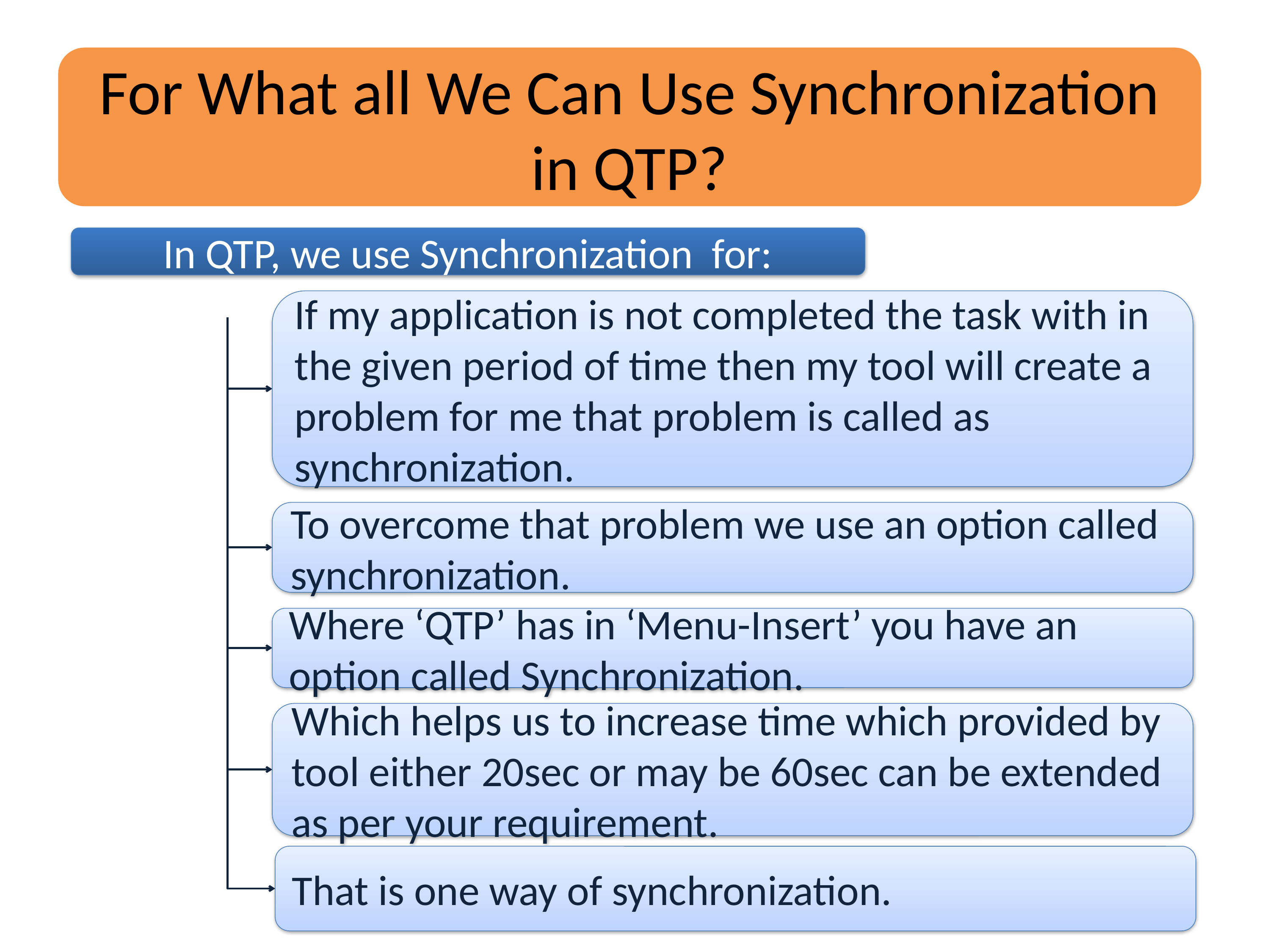

For What all We Can Use Synchronization in QTP?
In QTP, we use Synchronization  for:

If my application is not completed the task with in the given period of time then my tool will create a problem for me that problem is called as synchronization.
To overcome that problem we use an option called synchronization.
Where ‘QTP’ has in ‘Menu-Insert’ you have an option called Synchronization.
Which helps us to increase time which provided by tool either 20sec or may be 60sec can be extended as per your requirement.
That is one way of synchronization.